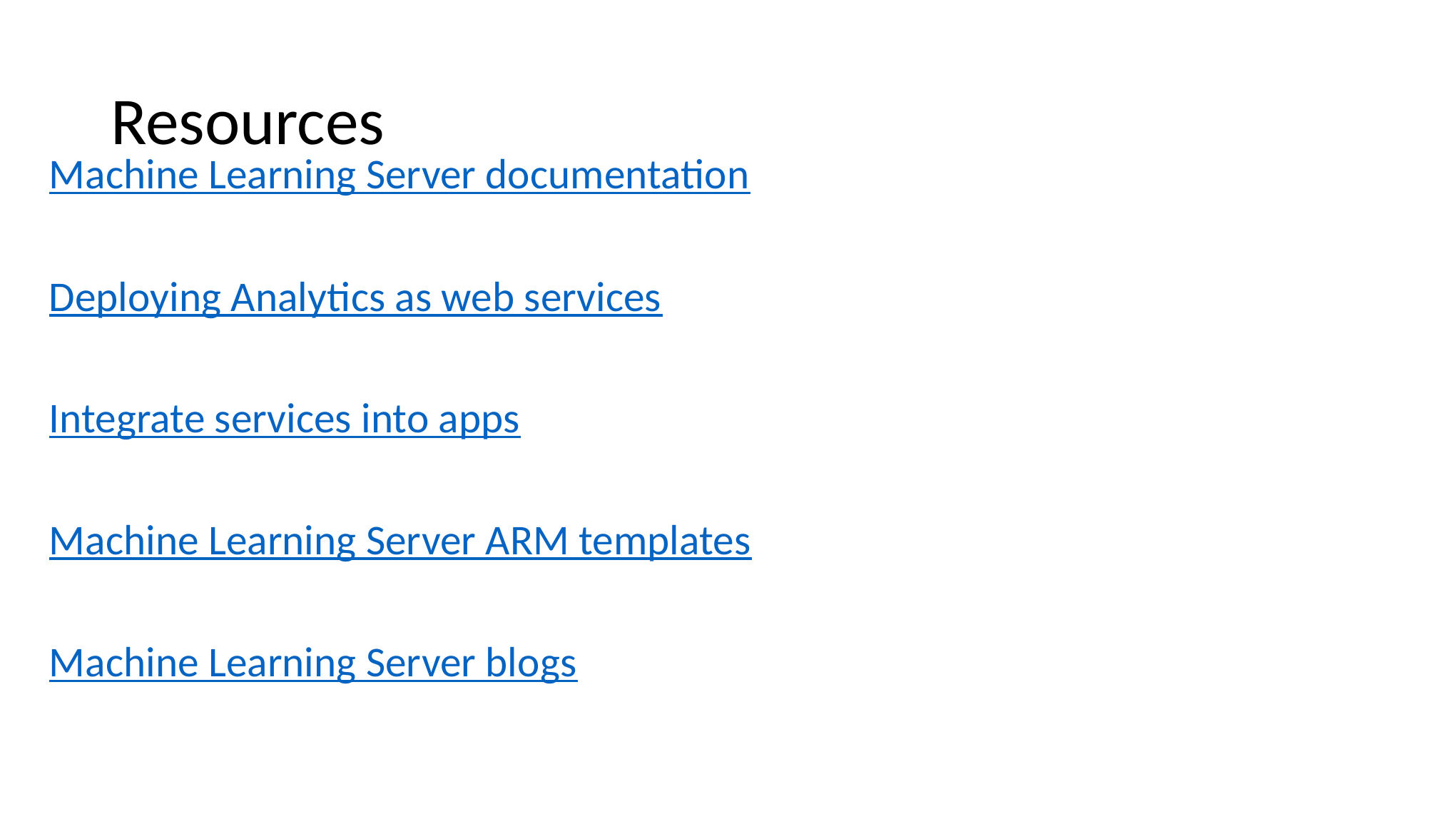

# Resources
Machine Learning Server documentation

Deploying Analytics as web services

Integrate services into apps

Machine Learning Server ARM templates

Machine Learning Server blogs